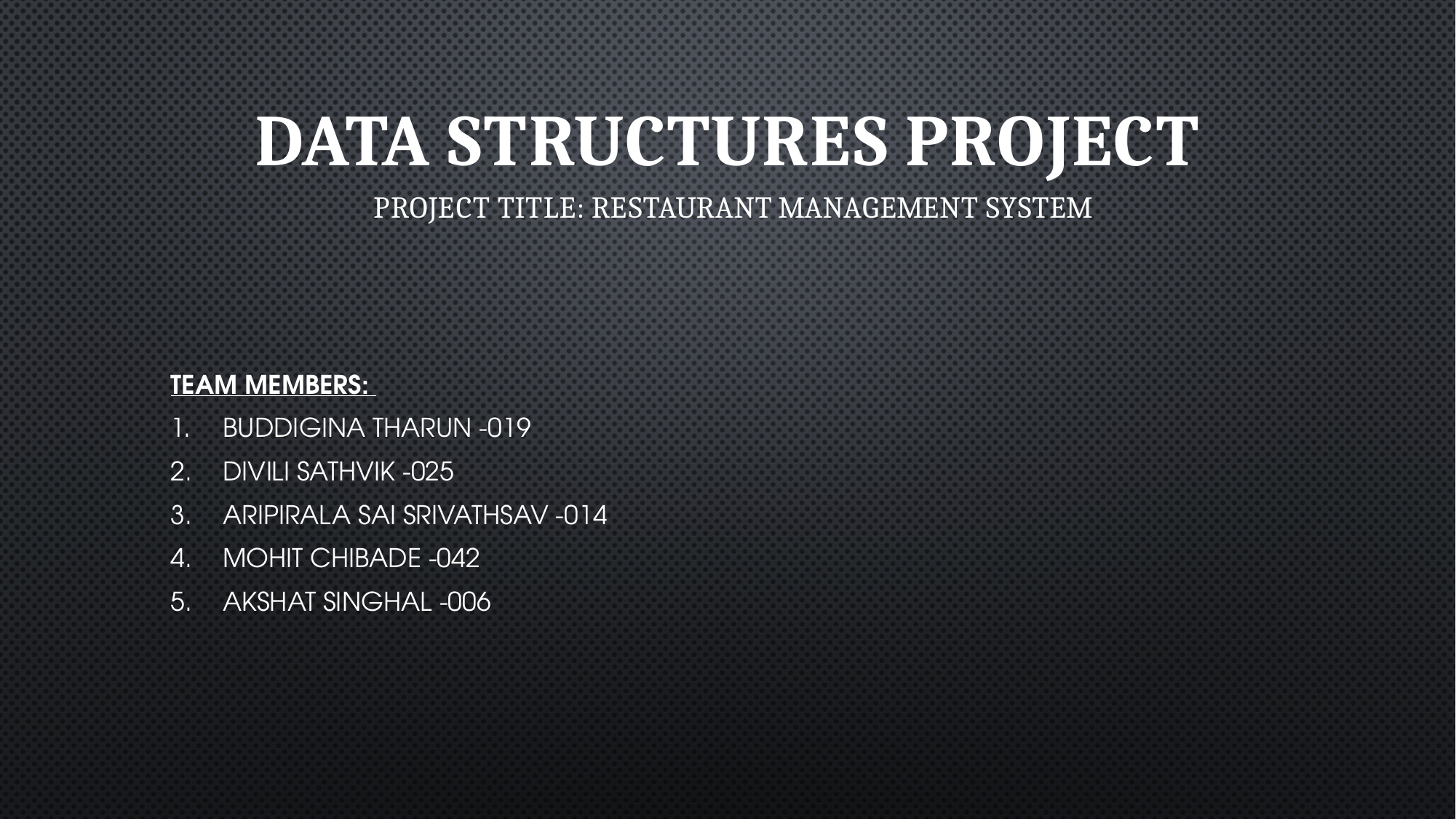

# DATA STRUCTURES PROJECT
PROJECT TITLE: RESTAURANT MANAGEMENT SYSTEM
TEAM MEMBERS:
BUDDIGINA THARUN -019
DIVILI SATHVIK -025
ARIPIRALA SAI SRIVATHSAV -014
MOHIT CHIBADE -042
AKSHAT SINGHAL -006